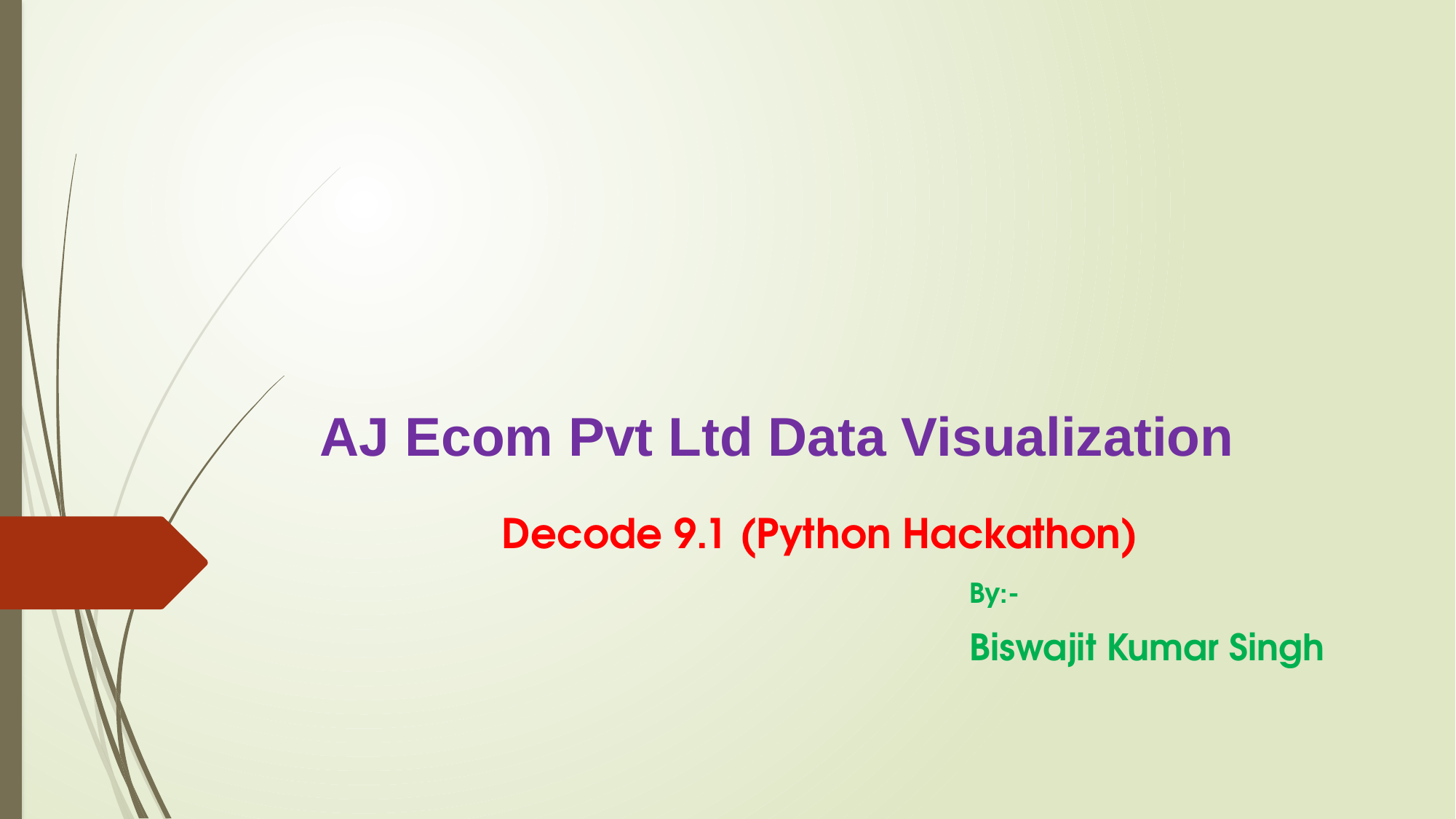

# AJ Ecom Pvt Ltd Data Visualization Decode 9.1 (Python Hackathon)
                                                                                     By:-
                                                                                     Biswajit Kumar Singh